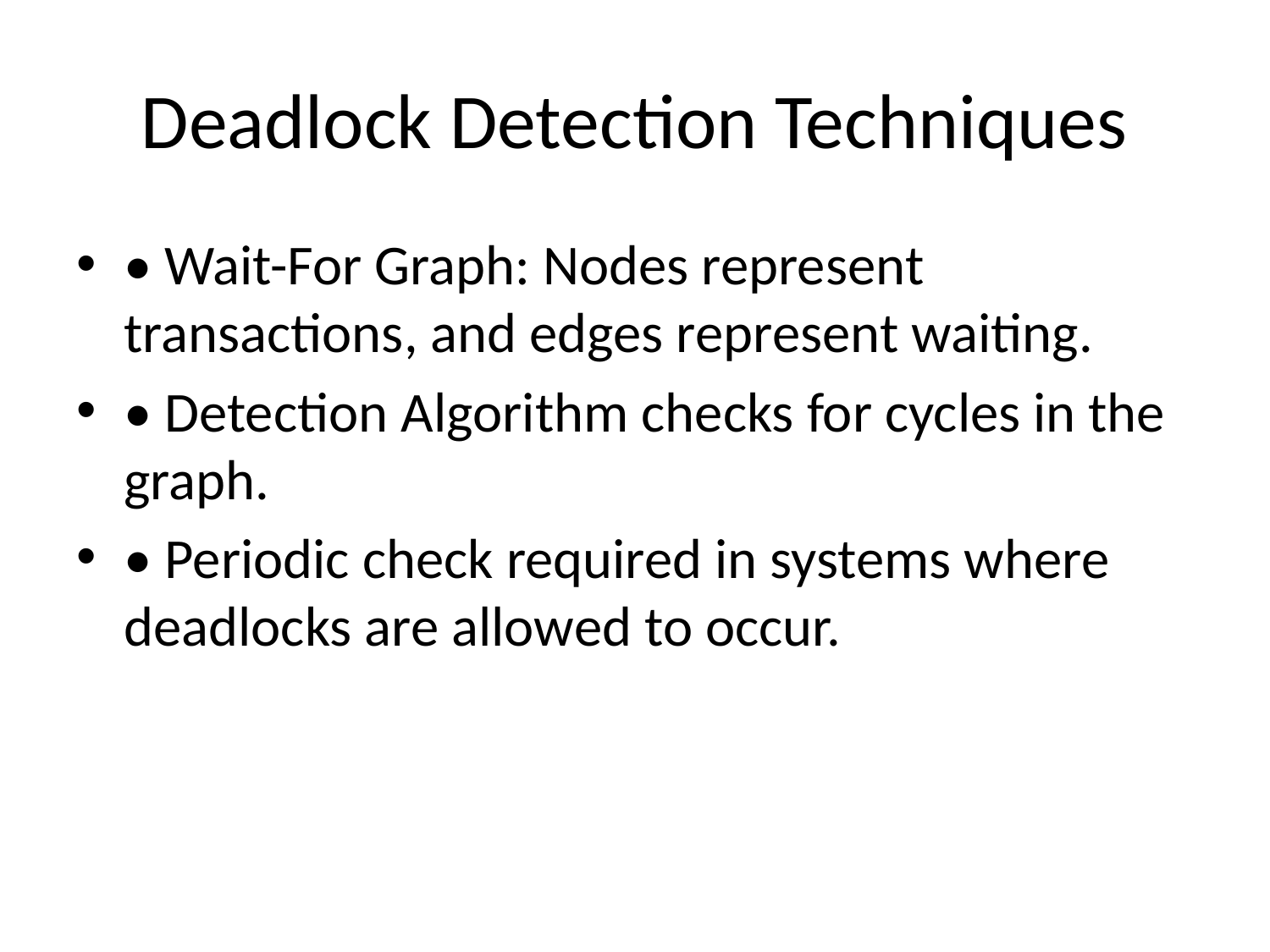

# Deadlock Detection Techniques
• Wait-For Graph: Nodes represent transactions, and edges represent waiting.
• Detection Algorithm checks for cycles in the graph.
• Periodic check required in systems where deadlocks are allowed to occur.